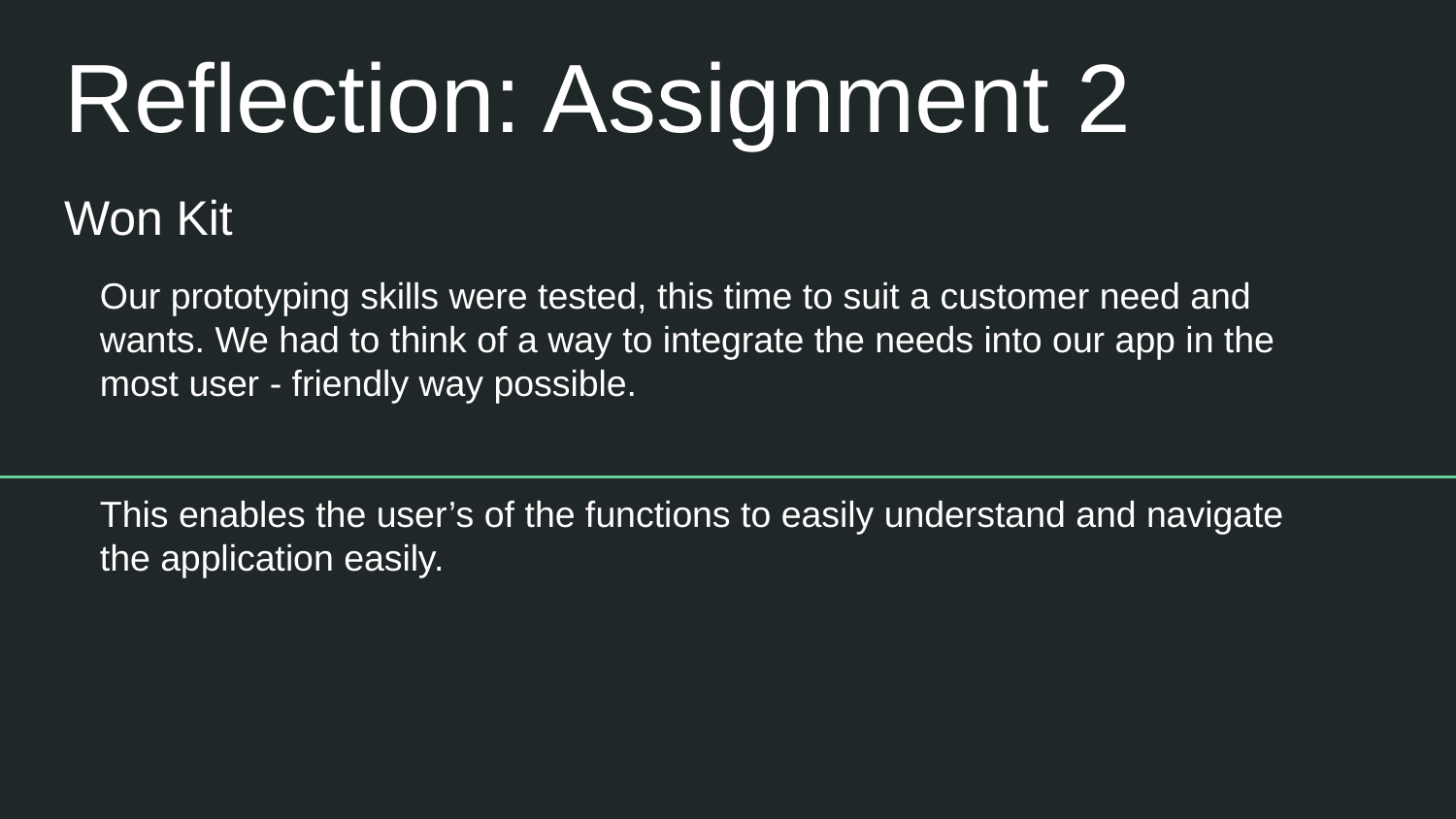

# Reflection: Assignment 2
Won Kit
Our prototyping skills were tested, this time to suit a customer need and wants. We had to think of a way to integrate the needs into our app in the most user - friendly way possible.

This enables the user’s of the functions to easily understand and navigate the application easily.